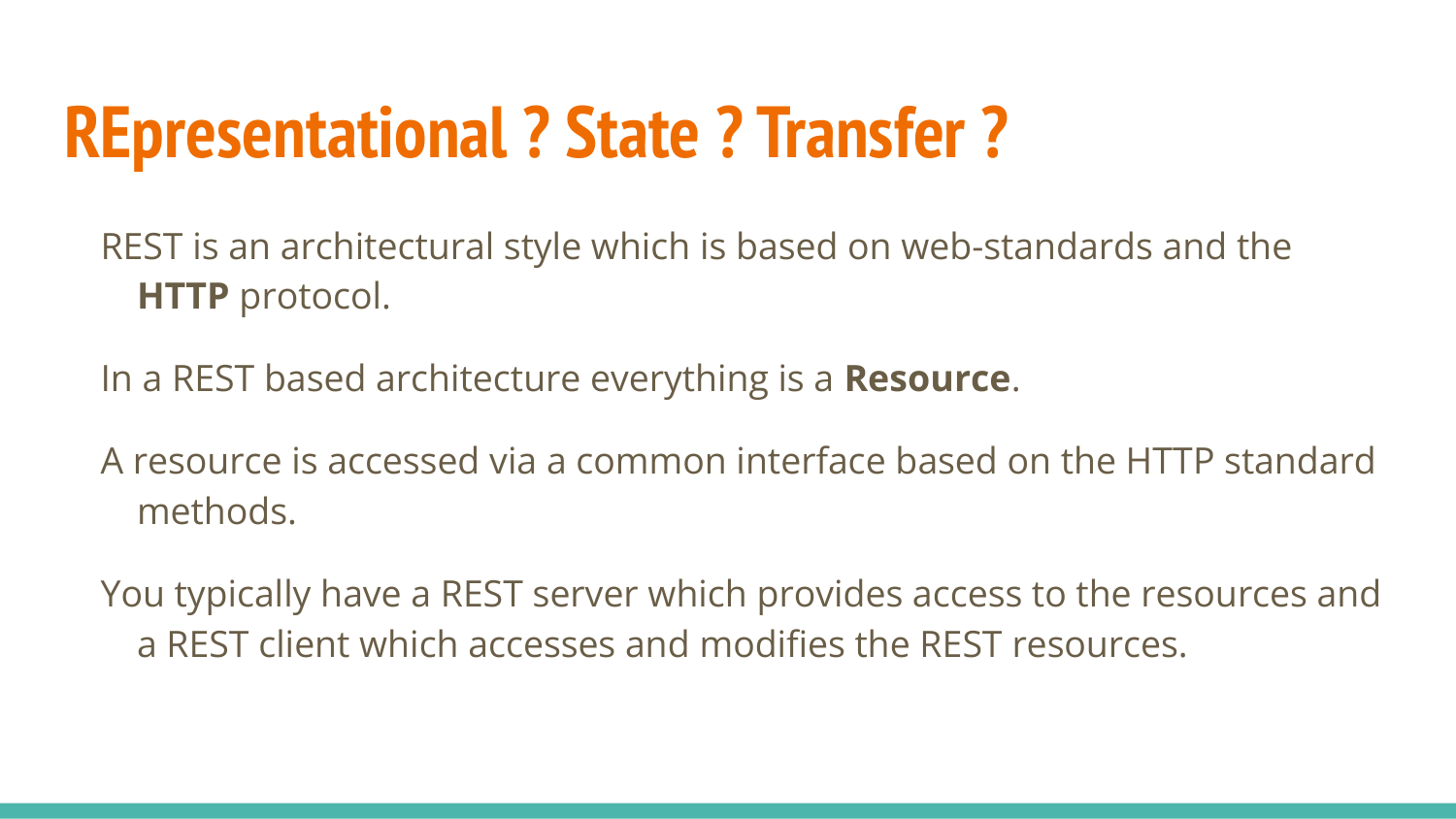

# REpresentational ? State ? Transfer ?

REST is an architectural style which is based on web-standards and the HTTP protocol.
In a REST based architecture everything is a Resource.
A resource is accessed via a common interface based on the HTTP standard methods.
You typically have a REST server which provides access to the resources and a REST client which accesses and modifies the REST resources.